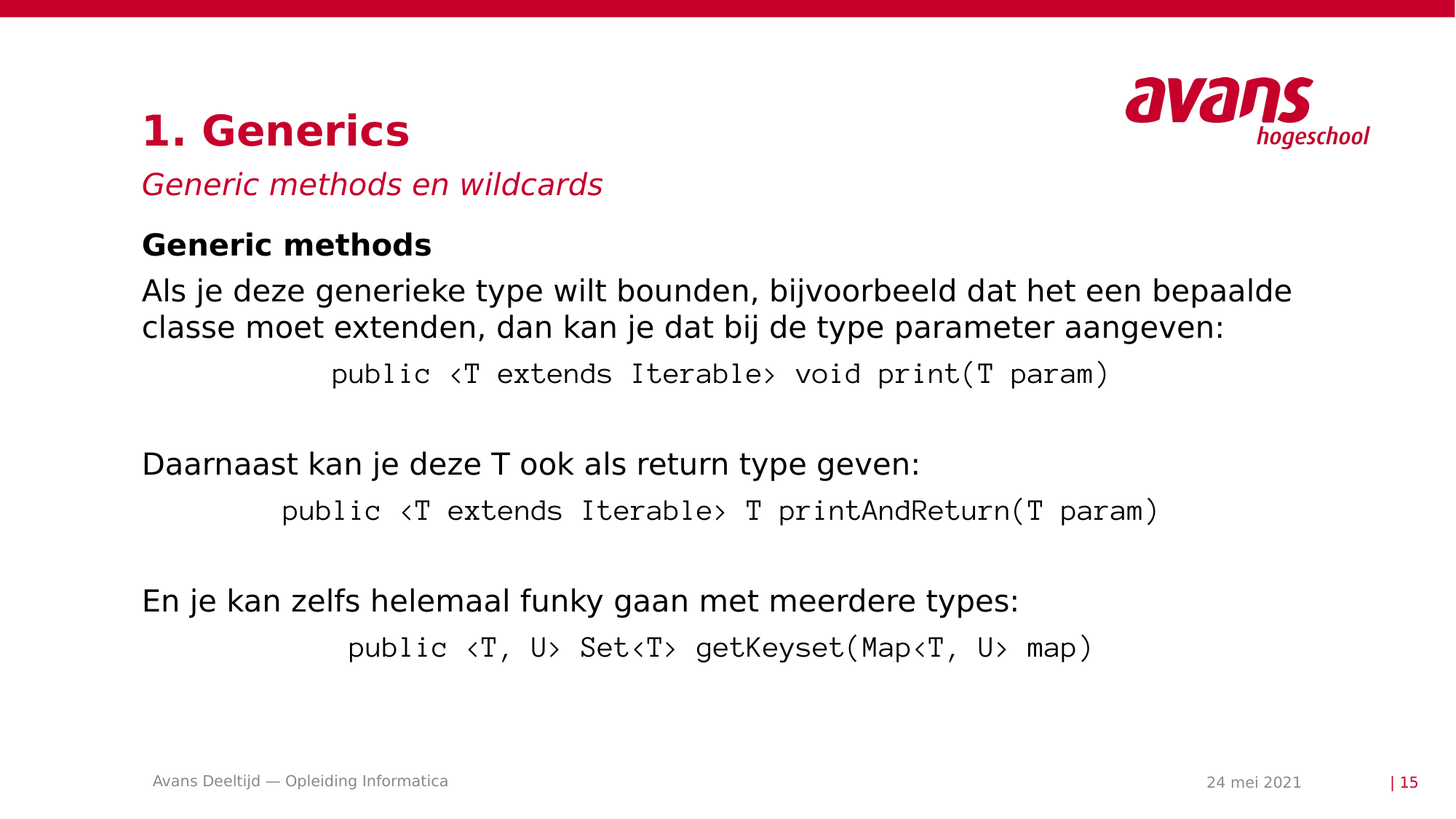

# 1. Generics
Generic methods en wildcards
Generic methods
Als je deze generieke type wilt bounden, bijvoorbeeld dat het een bepaalde classe moet extenden, dan kan je dat bij de type parameter aangeven:
public <T extends Iterable> void print(T param)

Daarnaast kan je deze T ook als return type geven:
public <T extends Iterable> T printAndReturn(T param)

En je kan zelfs helemaal funky gaan met meerdere types:
public <T, U> Set<T> getKeyset(Map<T, U> map)

Avans Deeltijd — Opleiding Informatica
24 mei 2021
| 15